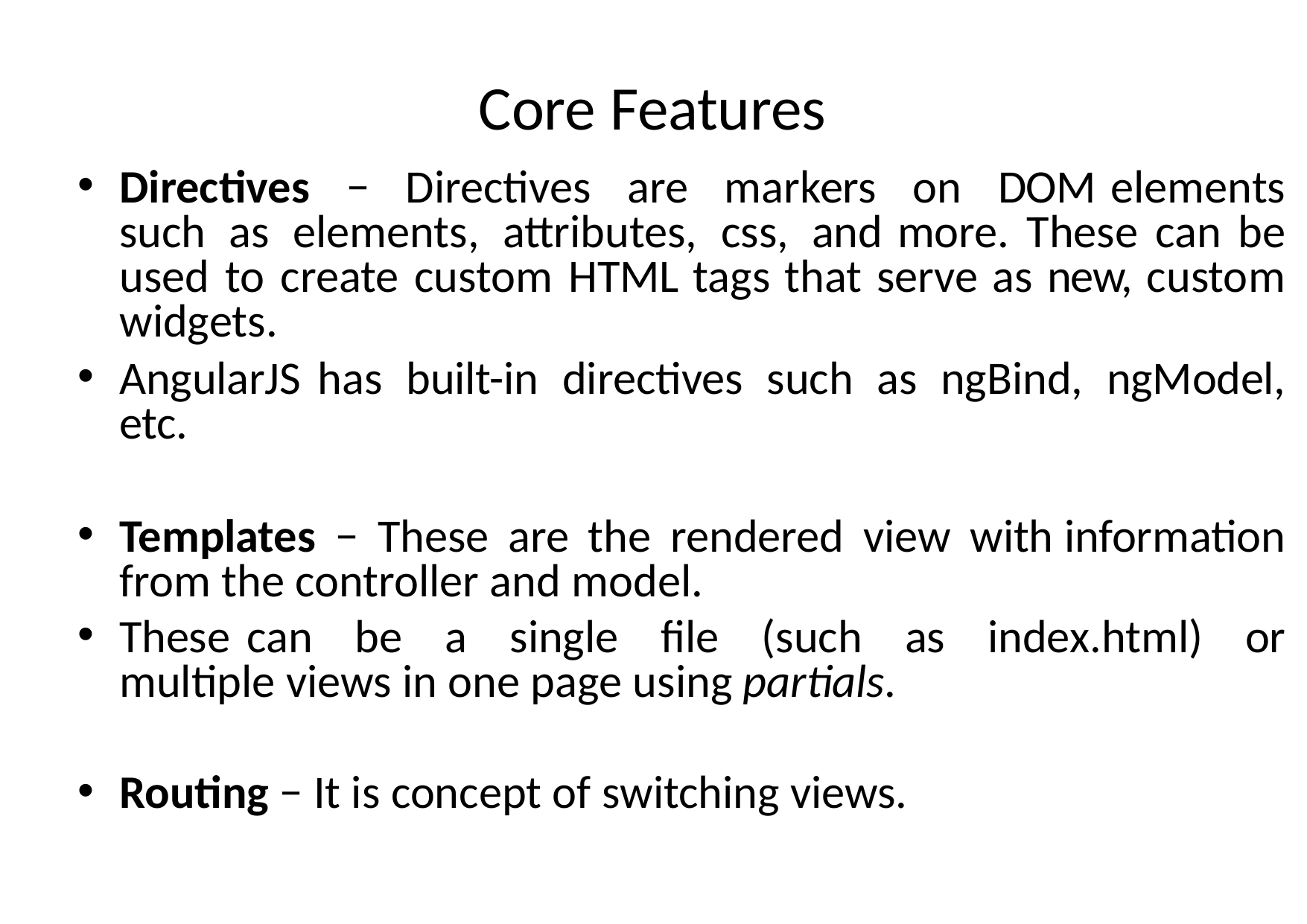

# Core Features
Directives  −  Directives  are  markers  on  DOM elements such as elements, attributes, css, and more. These can be used to create custom HTML tags that serve as new, custom widgets.
AngularJS has built-in directives such as ngBind, ngModel, etc.

Templates − These are the rendered view with information from the controller and model.
These can  be  a  single  file  (such  as  index.html)  or multiple views in one page using partials.

Routing − It is concept of switching views.